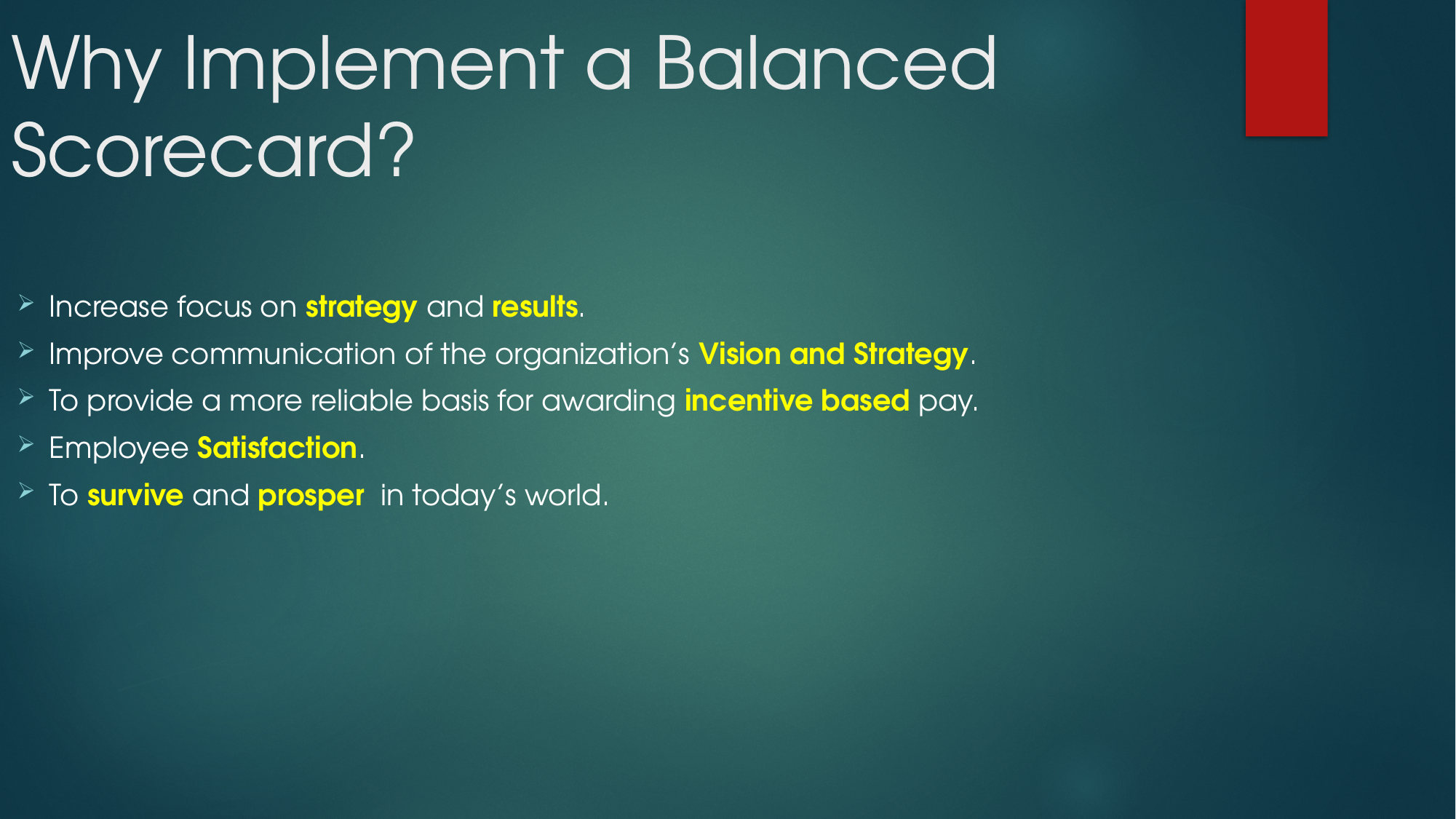

# Why Implement a Balanced Scorecard?
Increase focus on strategy and results.
Improve communication of the organization’s Vision and Strategy.
To provide a more reliable basis for awarding incentive based pay.
Employee Satisfaction.
To survive and prosper  in today’s world.